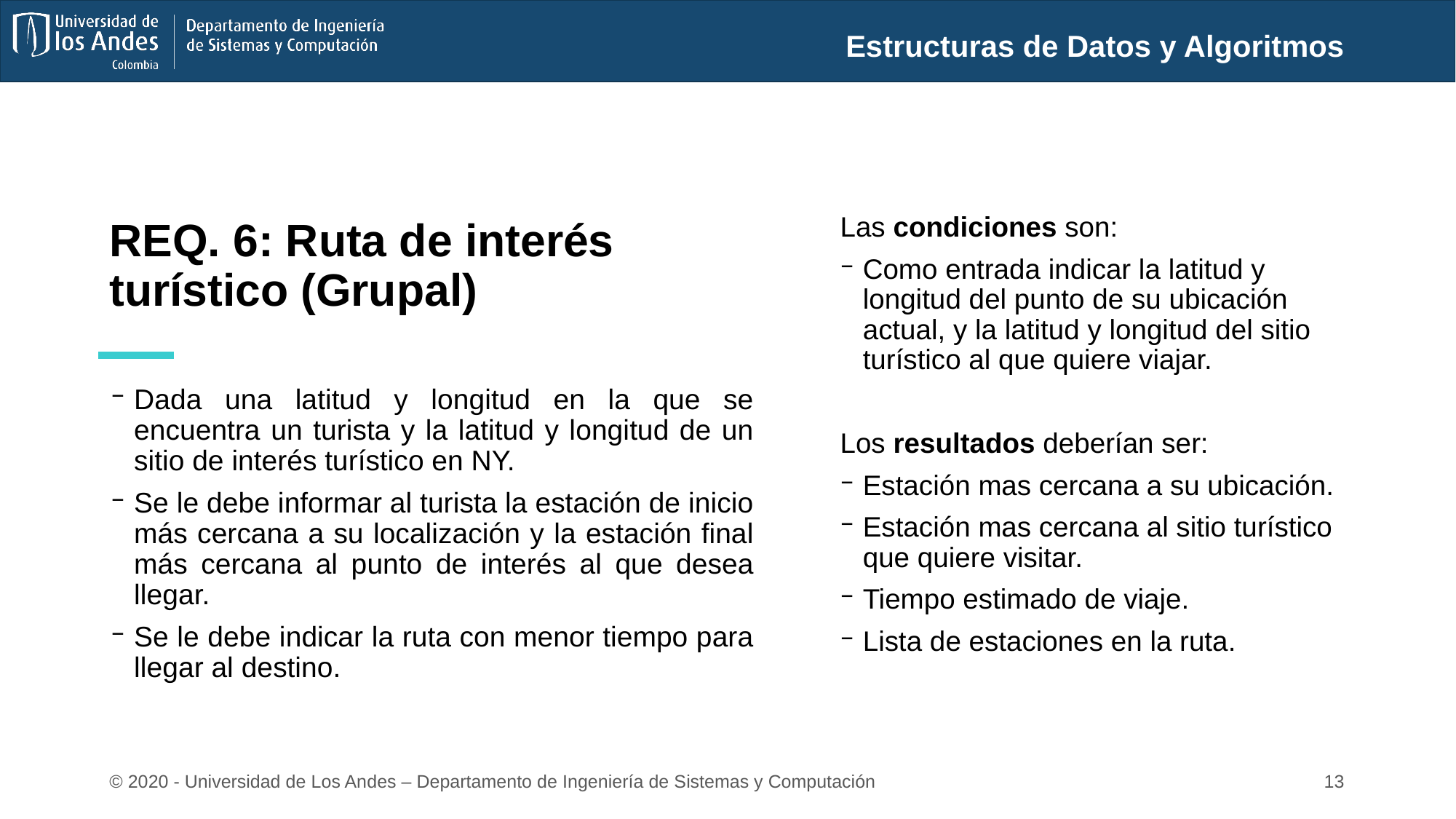

Estructuras de Datos y Algoritmos
# REQ. 6: Ruta de interés turístico (Grupal)
Las condiciones son:
Como entrada indicar la latitud y longitud del punto de su ubicación actual, y la latitud y longitud del sitio turístico al que quiere viajar.

Los resultados deberían ser:
Estación mas cercana a su ubicación.
Estación mas cercana al sitio turístico que quiere visitar.
Tiempo estimado de viaje.
Lista de estaciones en la ruta.
Dada una latitud y longitud en la que se encuentra un turista y la latitud y longitud de un sitio de interés turístico en NY.
Se le debe informar al turista la estación de inicio más cercana a su localización y la estación final más cercana al punto de interés al que desea llegar.
Se le debe indicar la ruta con menor tiempo para llegar al destino.
13
© 2020 - Universidad de Los Andes – Departamento de Ingeniería de Sistemas y Computación